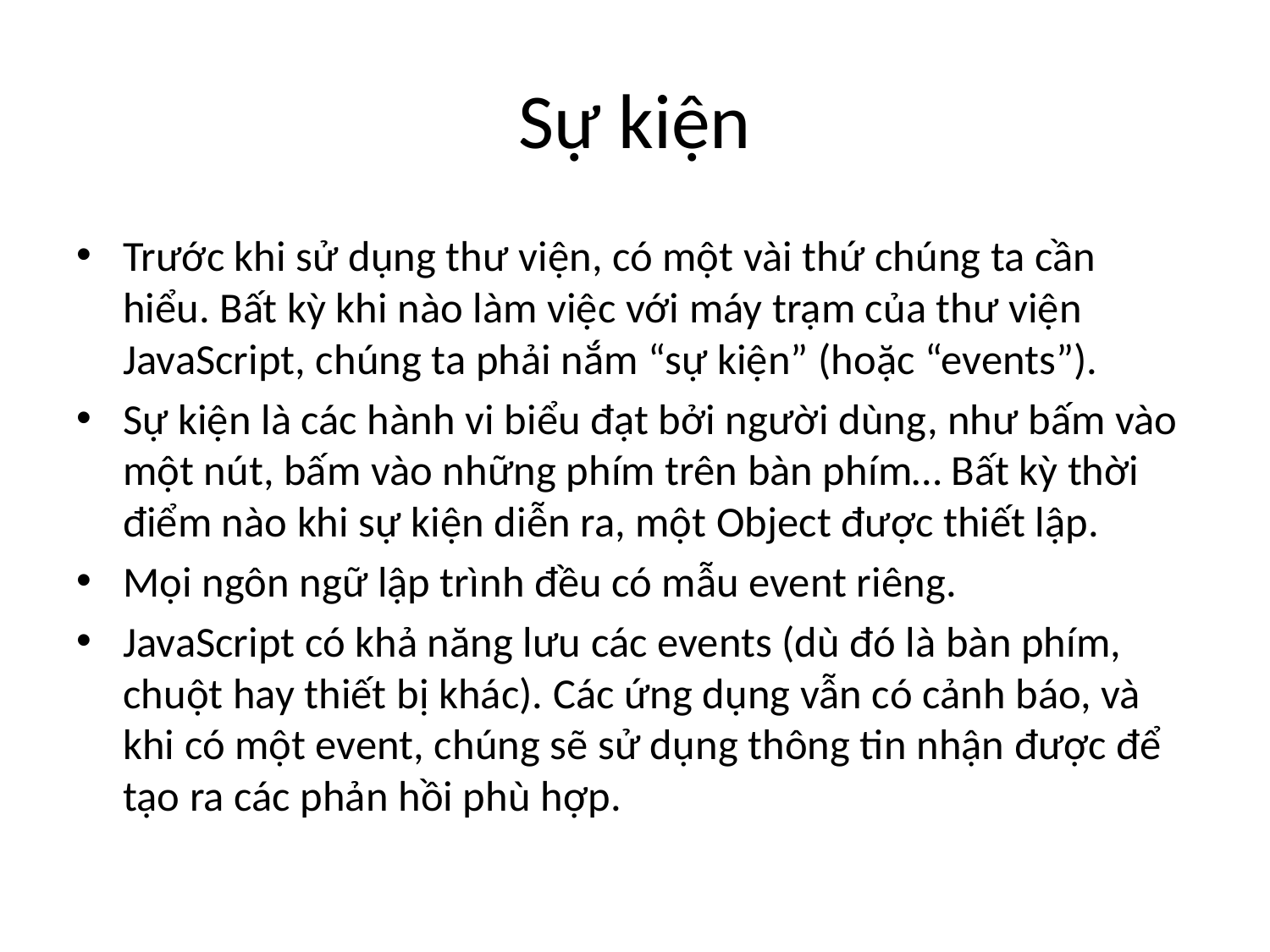

# Sự kiện
Trước khi sử dụng thư viện, có một vài thứ chúng ta cần hiểu. Bất kỳ khi nào làm việc với máy trạm của thư viện JavaScript, chúng ta phải nắm “sự kiện” (hoặc “events”).
Sự kiện là các hành vi biểu đạt bởi người dùng, như bấm vào một nút, bấm vào những phím trên bàn phím… Bất kỳ thời điểm nào khi sự kiện diễn ra, một Object được thiết lập.
Mọi ngôn ngữ lập trình đều có mẫu event riêng.
JavaScript có khả năng lưu các events (dù đó là bàn phím, chuột hay thiết bị khác). Các ứng dụng vẫn có cảnh báo, và khi có một event, chúng sẽ sử dụng thông tin nhận được để tạo ra các phản hồi phù hợp.